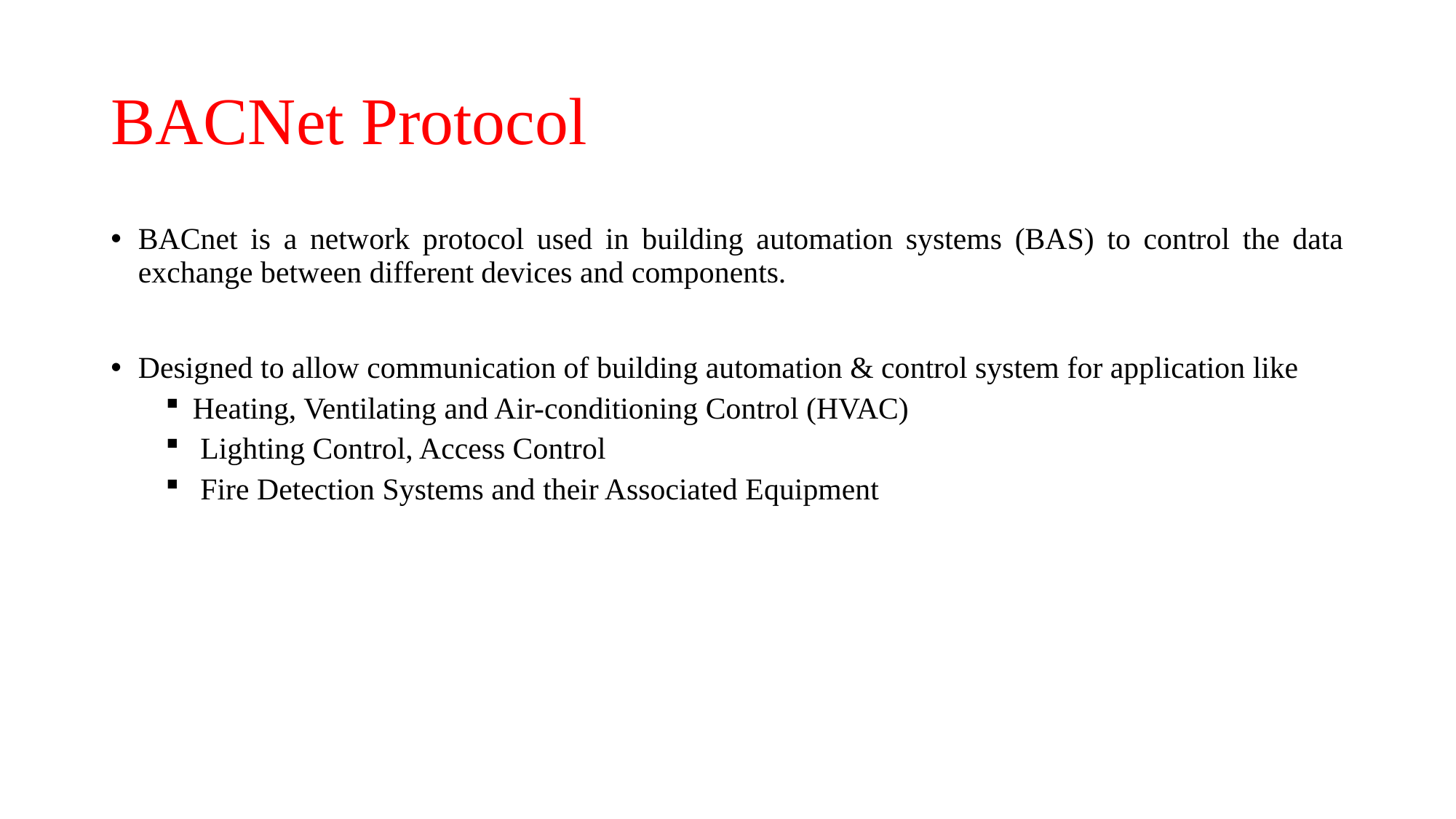

# BACNet Protocol
BACnet is a network protocol used in building automation systems (BAS) to control the data exchange between different devices and components.

Designed to allow communication of building automation & control system for application like
Heating, Ventilating and Air-conditioning Control (HVAC)
 Lighting Control, Access Control
 Fire Detection Systems and their Associated Equipment